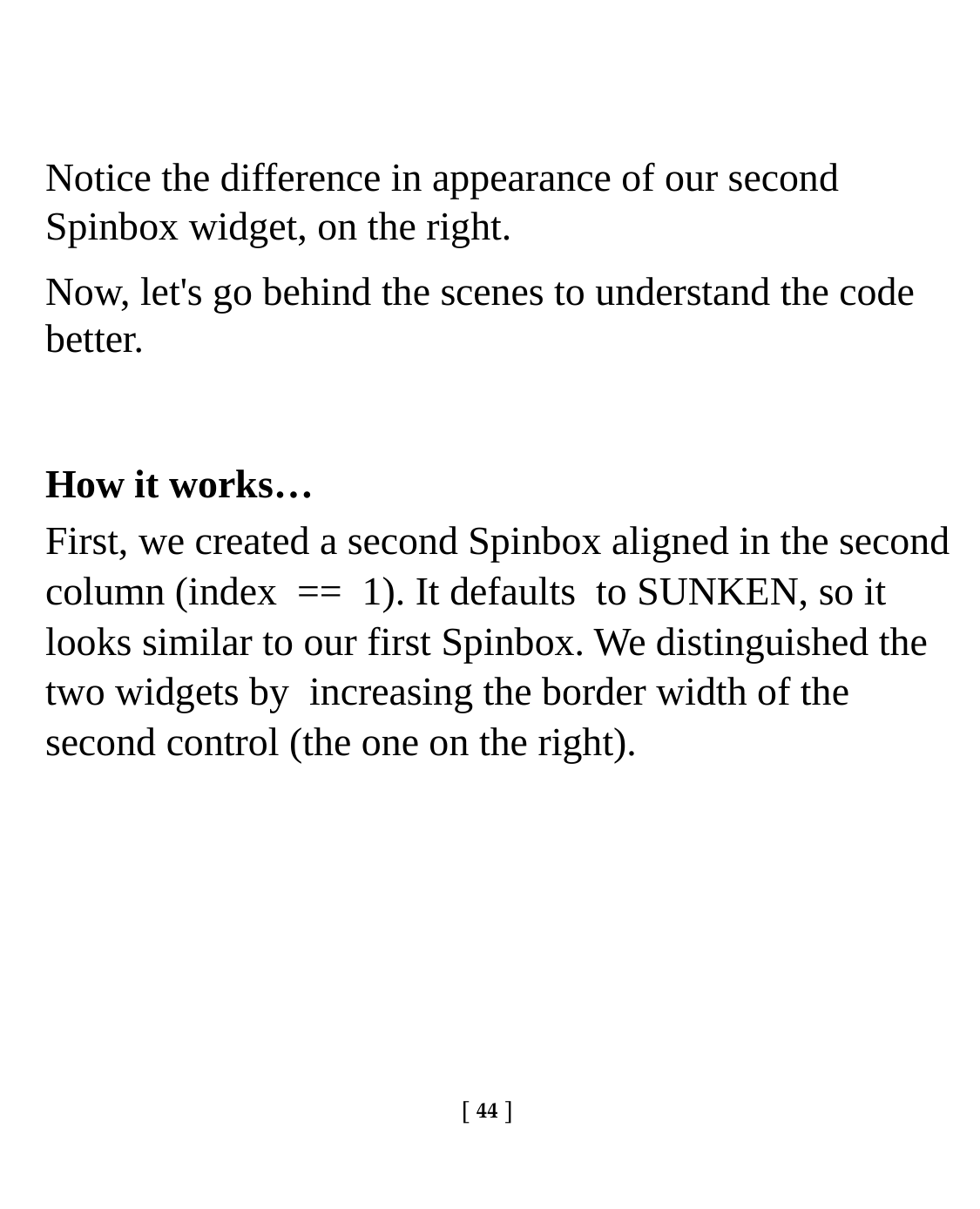

Notice the difference in appearance of our second Spinbox widget, on the right.
Now, let's go behind the scenes to understand the code better.

How it works…
First, we created a second Spinbox aligned in the second column (index  ==  1). It defaults  to SUNKEN, so it looks similar to our first Spinbox. We distinguished the two widgets by  increasing the border width of the second control (the one on the right).
[ 44 ]